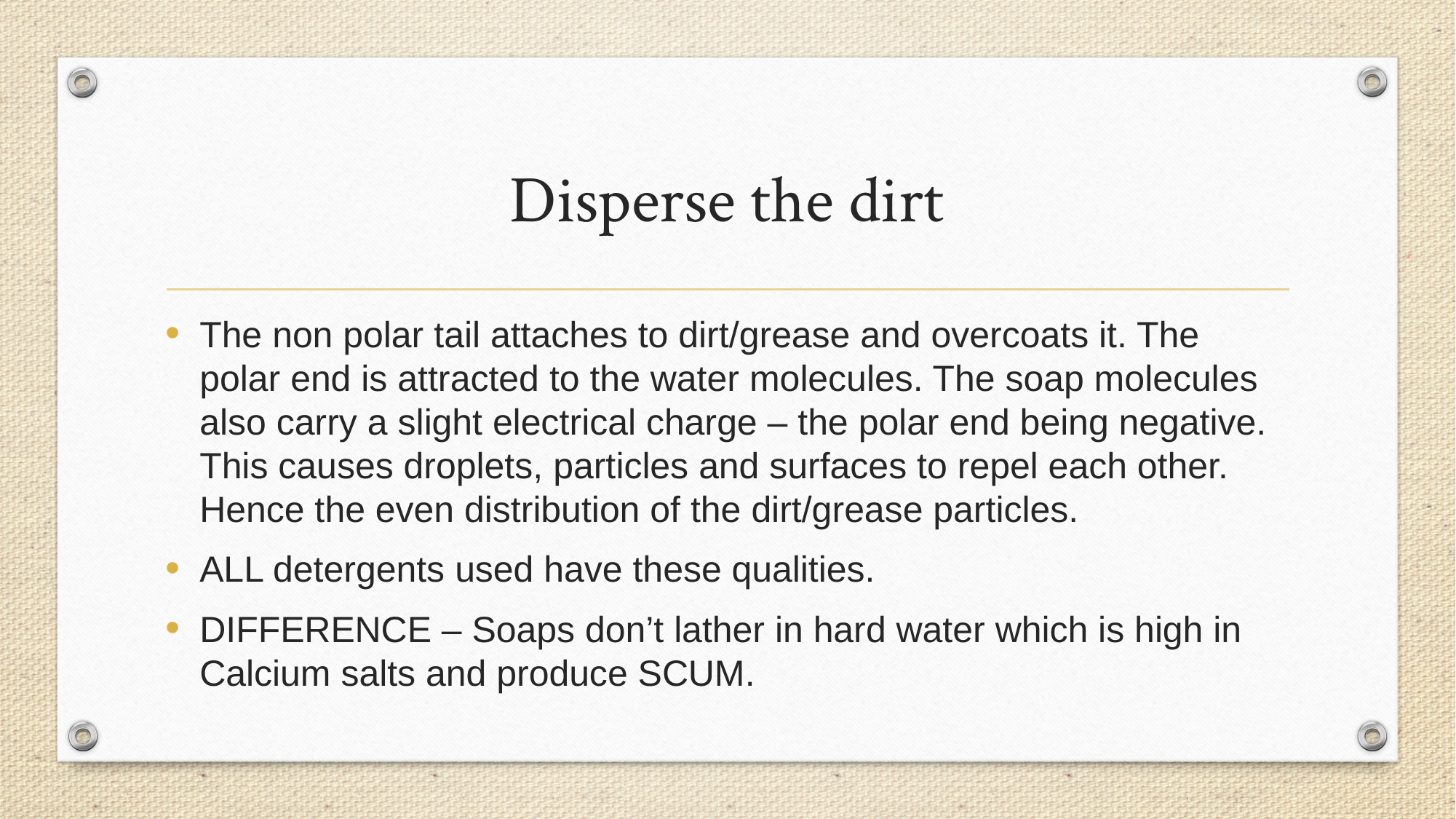

# Disperse the dirt
The non polar tail attaches to dirt/grease and overcoats it. The polar end is attracted to the water molecules. The soap molecules also carry a slight electrical charge – the polar end being negative. This causes droplets, particles and surfaces to repel each other. Hence the even distribution of the dirt/grease particles.
ALL detergents used have these qualities.
DIFFERENCE – Soaps don’t lather in hard water which is high in Calcium salts and produce SCUM.